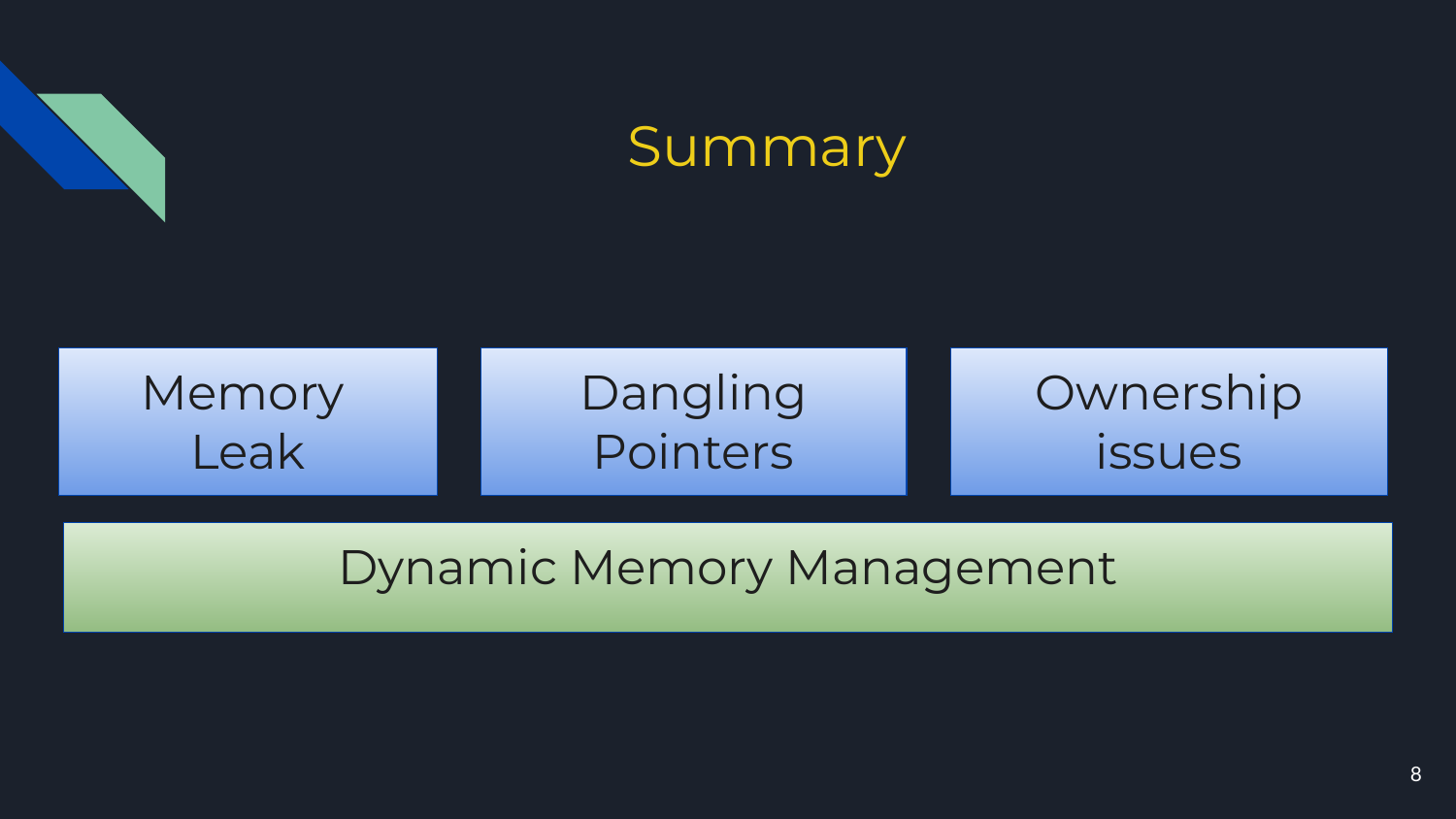

# Summary
| Memory Leak |
| --- |
| Dangling Pointers |
| --- |
| Ownership issues |
| --- |
| Dynamic Memory Management |
| --- |
8